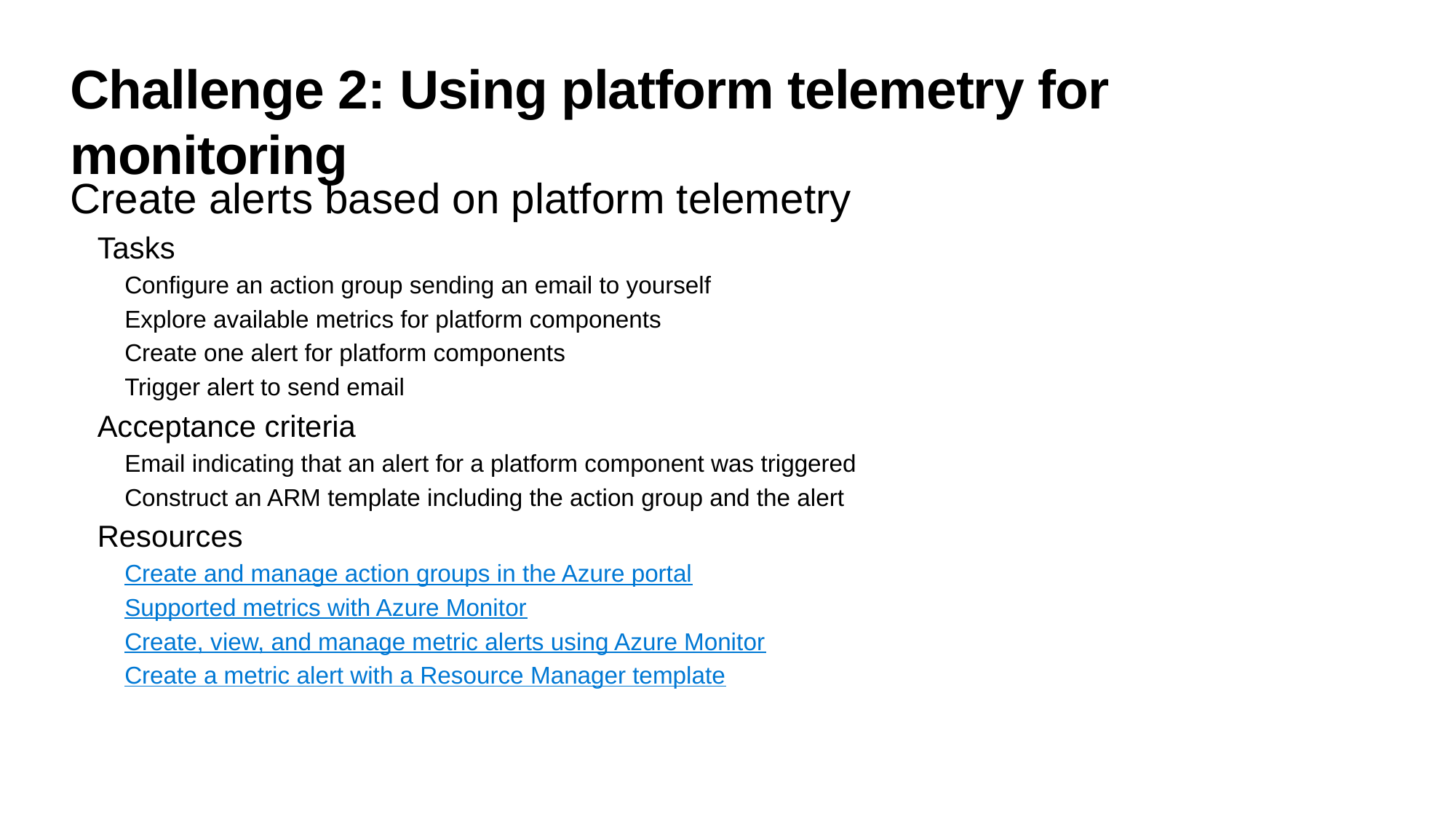

# Challenge 2: Using platform telemetry for monitoring
Create alerts based on platform telemetry
Tasks
Configure an action group sending an email to yourself
Explore available metrics for platform components
Create one alert for platform components
Trigger alert to send email
Acceptance criteria
Email indicating that an alert for a platform component was triggered
Construct an ARM template including the action group and the alert
Resources
Create and manage action groups in the Azure portal
Supported metrics with Azure Monitor
Create, view, and manage metric alerts using Azure Monitor
Create a metric alert with a Resource Manager template